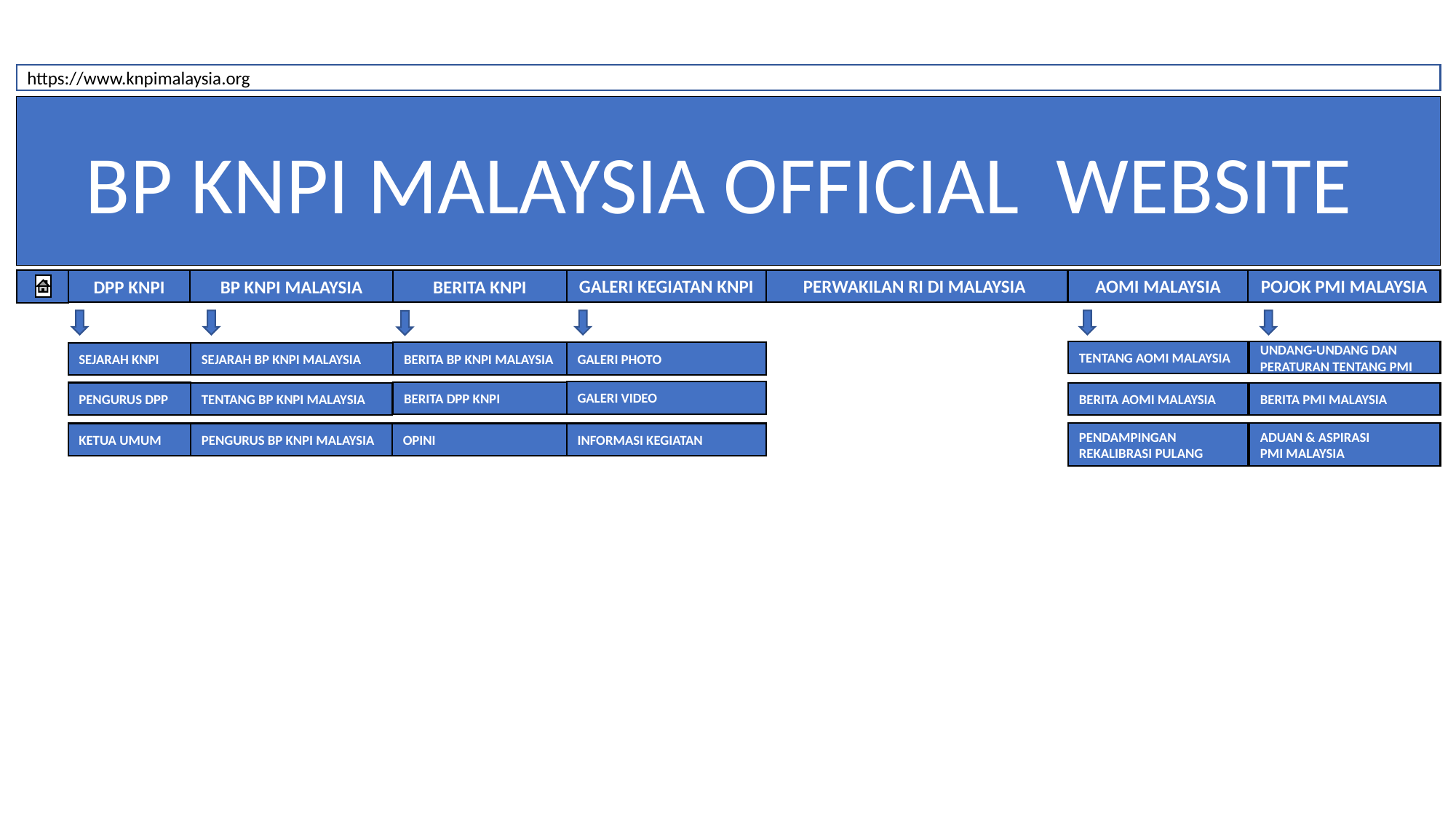

https://www.knpimalaysia.org
BP KNPI MALAYSIA OFFICIAL  WEBSITE
POJOK PMI MALAYSIA
PERWAKILAN RI DI MALAYSIA
GALERI KEGIATAN KNPI
DPP KNPI
BP KNPI MALAYSIA
BERITA KNPI
AOMI MALAYSIA

TENTANG AOMI MALAYSIA
UNDANG-UNDANG DAN PERATURAN TENTANG PMI
BERITA BP KNPI MALAYSIA
GALERI PHOTO
SEJARAH BP KNPI MALAYSIA
SEJARAH KNPI
GALERI VIDEO
BERITA DPP KNPI
PENGURUS DPP
TENTANG BP KNPI MALAYSIA
BERITA AOMI MALAYSIA
BERITA PMI MALAYSIA
KETUA UMUM
PENGURUS BP KNPI MALAYSIA
OPINI
INFORMASI KEGIATAN
PENDAMPINGAN REKALIBRASI PULANG
ADUAN & ASPIRASI
PMI MALAYSIA